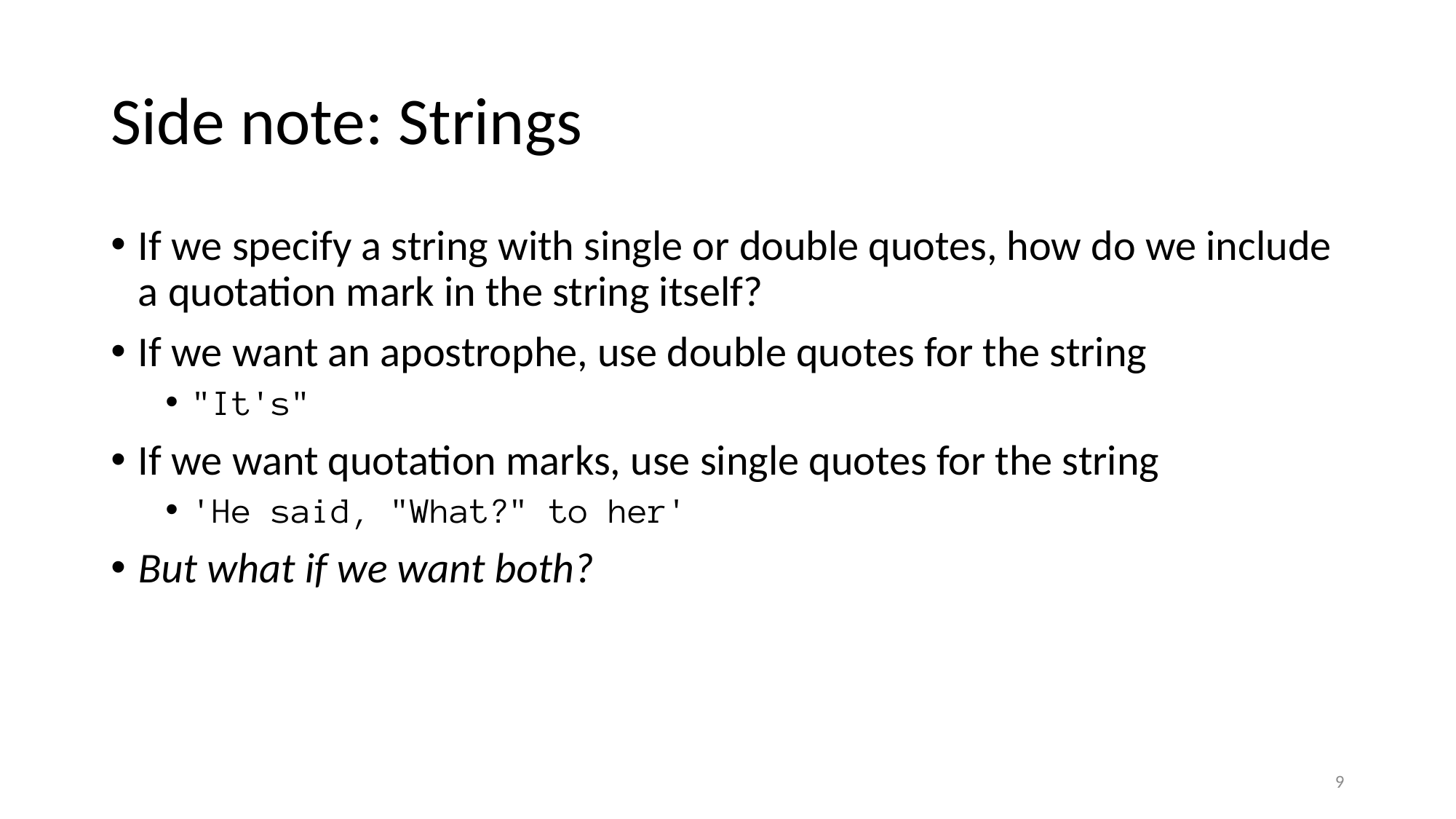

# Side note: Strings
If we specify a string with single or double quotes, how do we include a quotation mark in the string itself?
If we want an apostrophe, use double quotes for the string
"It's"
If we want quotation marks, use single quotes for the string
'He said, "What?" to her'
But what if we want both?
9